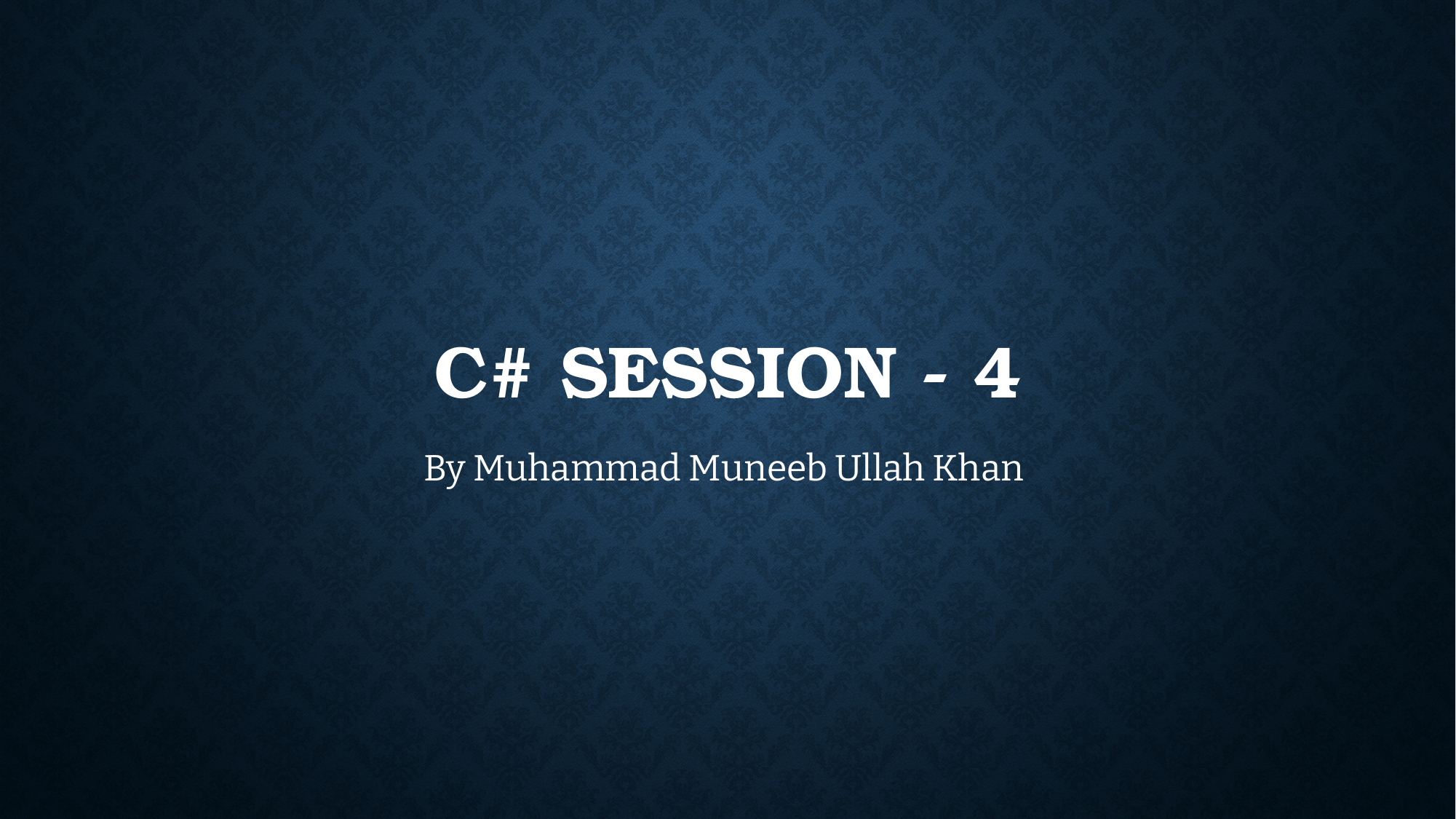

# C# SESSION - 4
By Muhammad Muneeb Ullah Khan